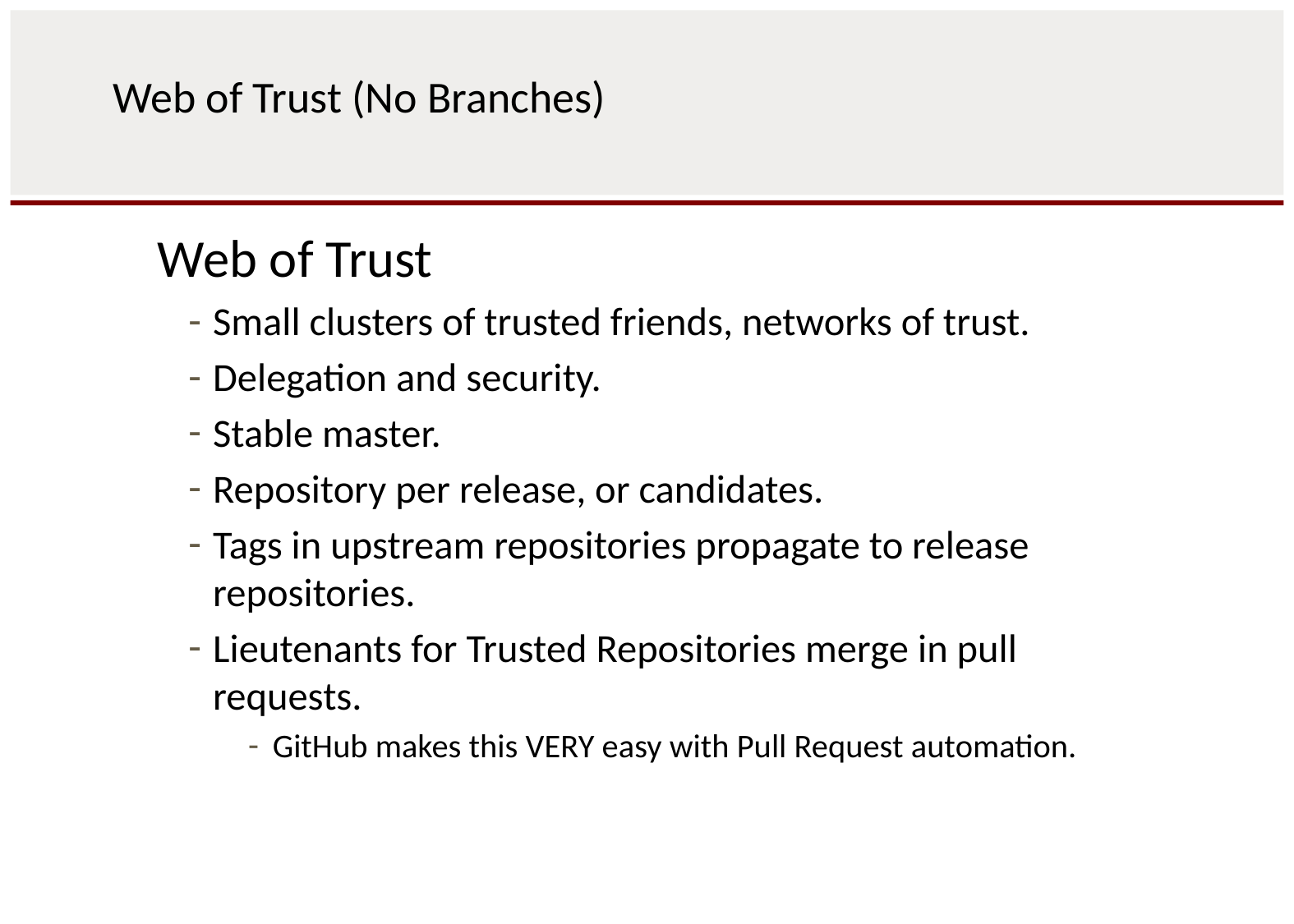

# Web of Trust (No Branches)
Web of Trust
Small clusters of trusted friends, networks of trust.
Delegation and security.
Stable master.
Repository per release, or candidates.
Tags in upstream repositories propagate to release repositories.
Lieutenants for Trusted Repositories merge in pull requests.
GitHub makes this VERY easy with Pull Request automation.